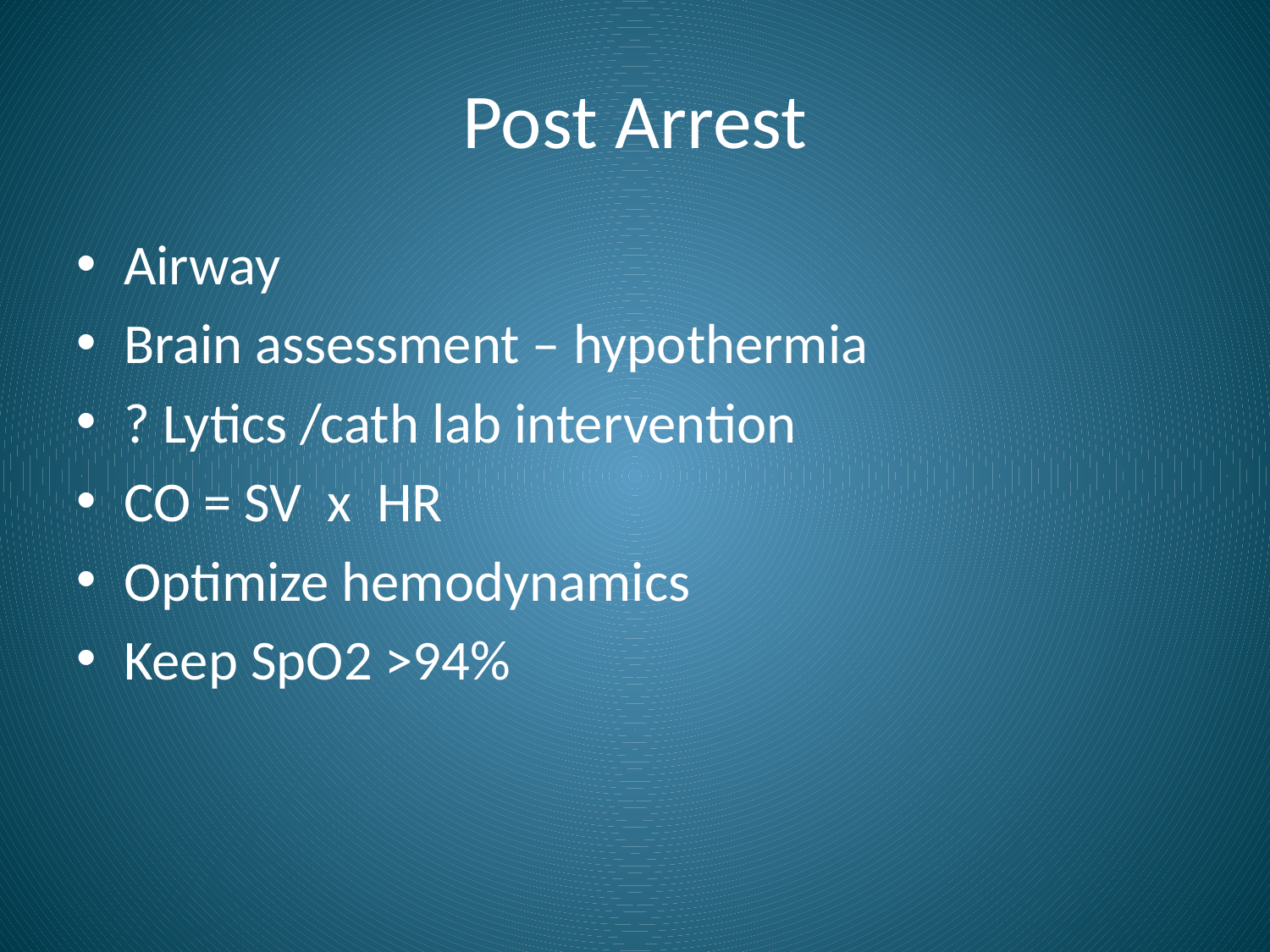

# Post Arrest
Airway
Brain assessment – hypothermia
? Lytics /cath lab intervention
CO = SV  x  HR
Optimize hemodynamics
Keep SpO2 >94%